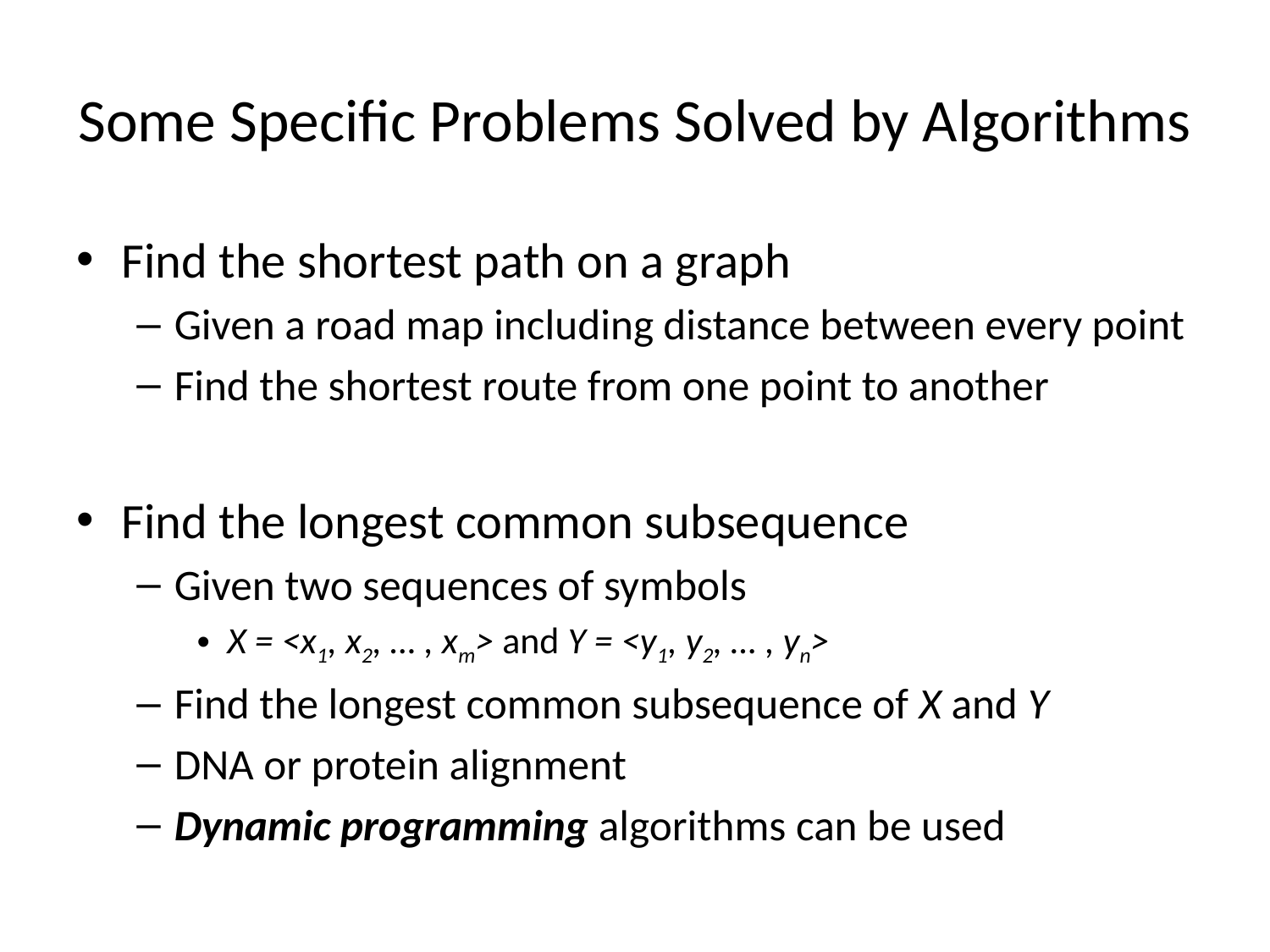

# Some Specific Problems Solved by Algorithms
Find the shortest path on a graph
Given a road map including distance between every point
Find the shortest route from one point to another

Find the longest common subsequence
Given two sequences of symbols
X = <x1, x2, … , xm> and Y = <y1, y2, … , yn>
Find the longest common subsequence of X and Y
DNA or protein alignment
Dynamic programming algorithms can be used